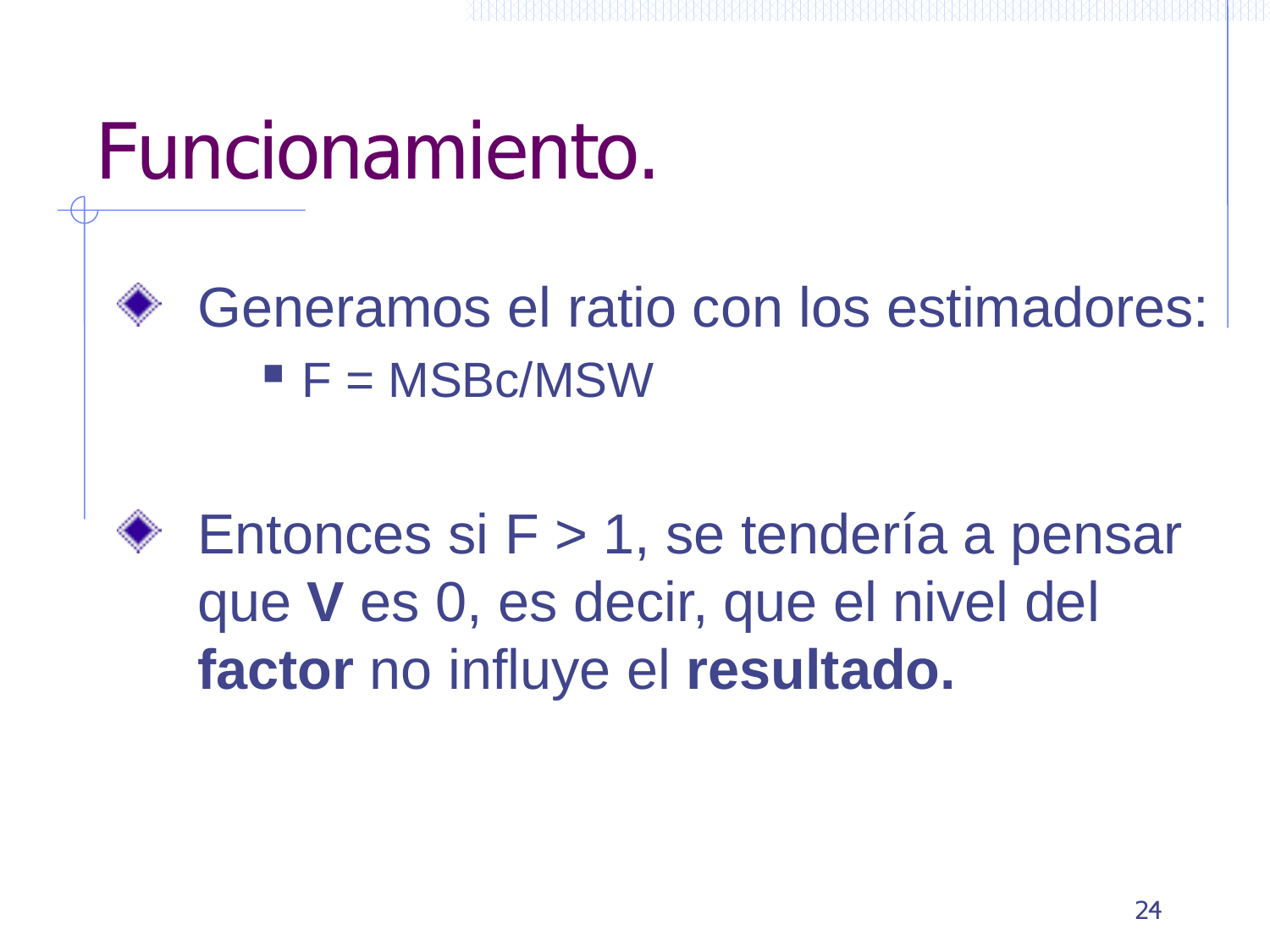

# Funcionamiento.
Generamos el ratio con los estimadores:
F = MSBc/MSW

Entonces si F > 1, se tendería a pensar que V es 0, es decir, que el nivel del factor no influye el resultado.

24